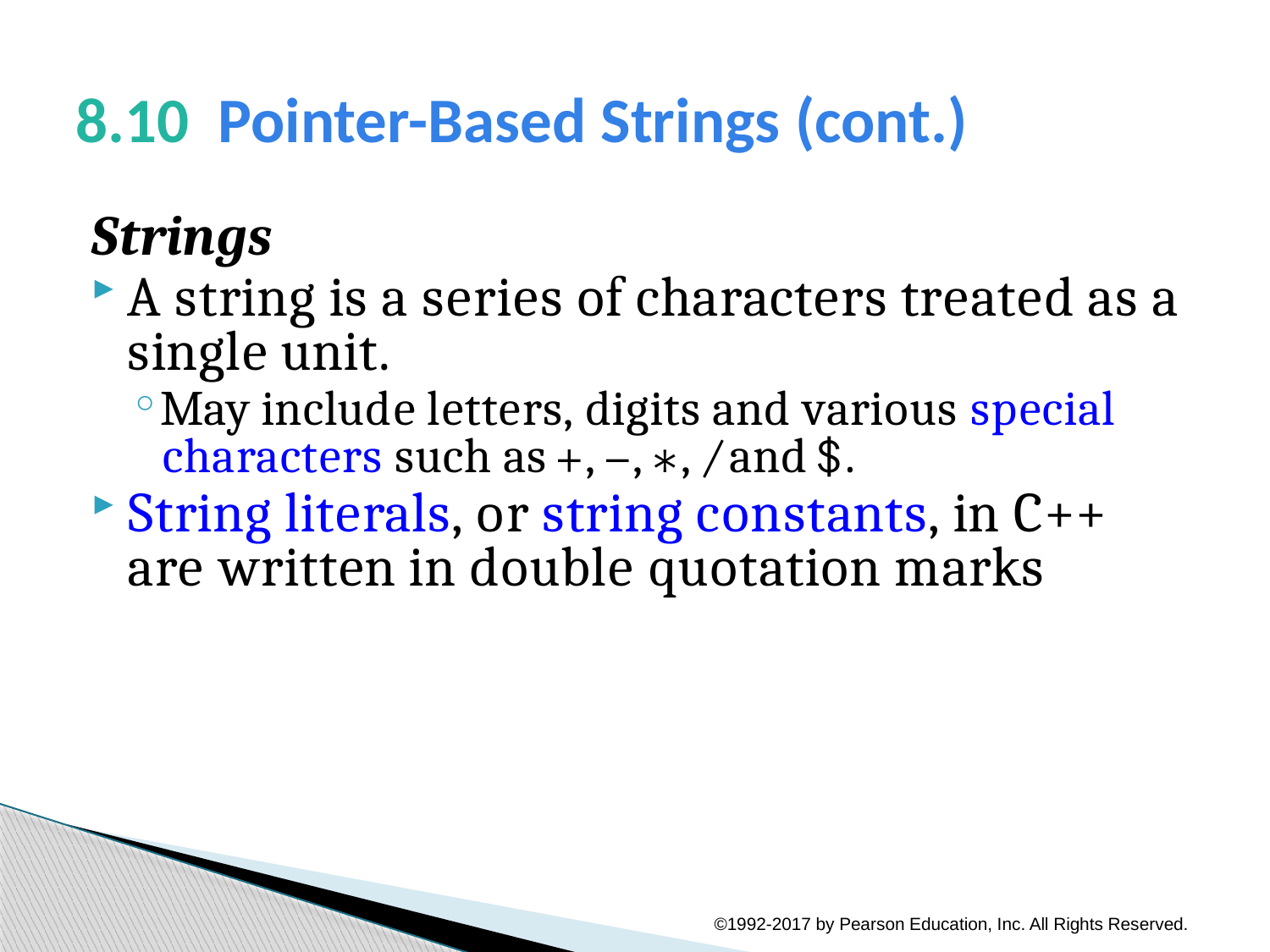

# 8.10  Pointer-Based Strings (cont.)
Strings
A string is a series of characters treated as a single unit.
May include letters, digits and various special characters such as +, -, *, /and $.
String literals, or string constants, in C++ are written in double quotation marks
©1992-2017 by Pearson Education, Inc. All Rights Reserved.